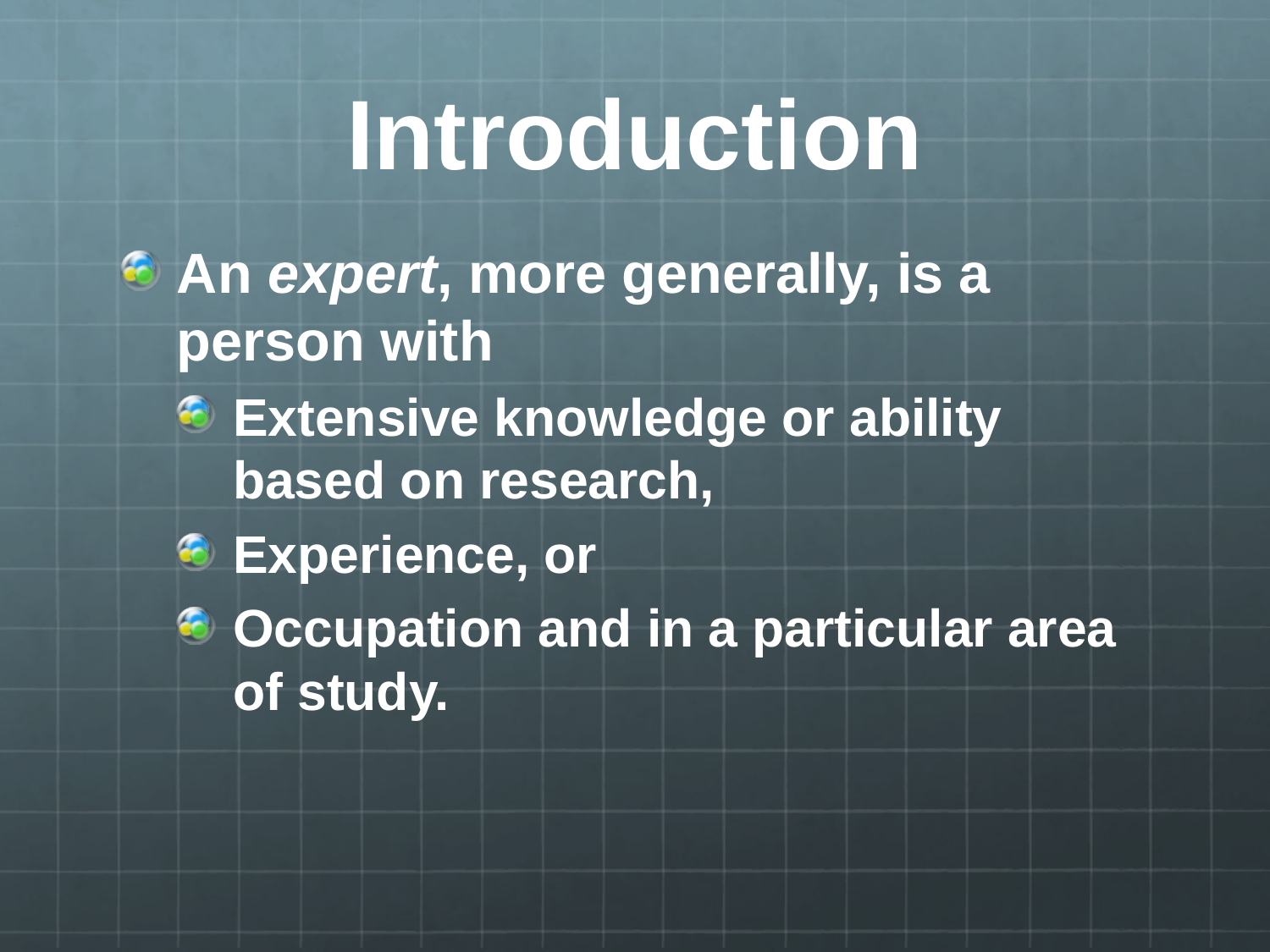

# Introduction
An expert, more generally, is a person with
Extensive knowledge or ability based on research,
Experience, or
Occupation and in a particular area of study.